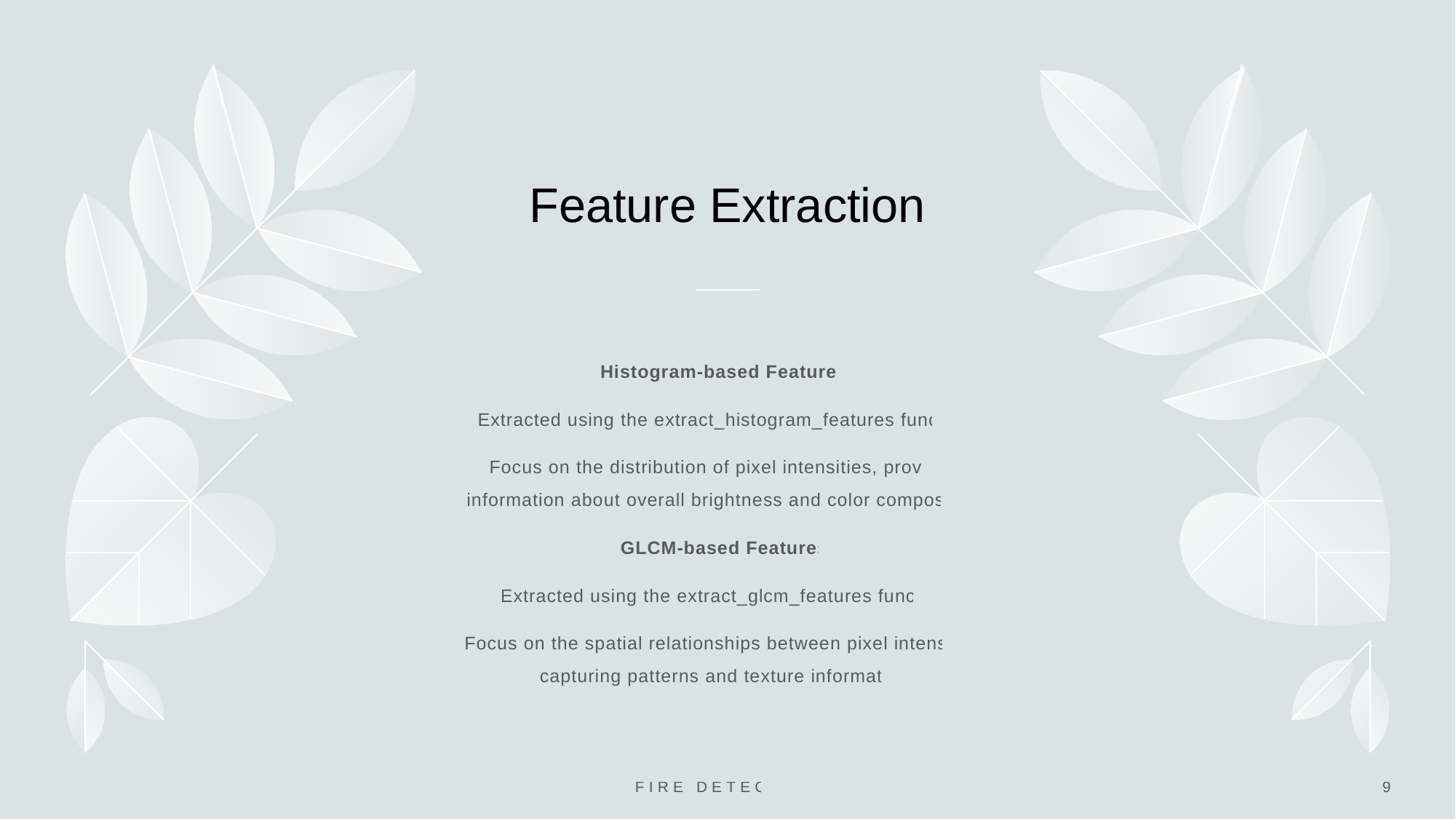

# Feature Extraction
Histogram-based Features:
Extracted using the extract_histogram_features function.
Focus on the distribution of pixel intensities, providing information about overall brightness and color composition.
GLCM-based Features:
Extracted using the extract_glcm_features function.
Focus on the spatial relationships between pixel intensities, capturing patterns and texture information.

Fire Detection
9